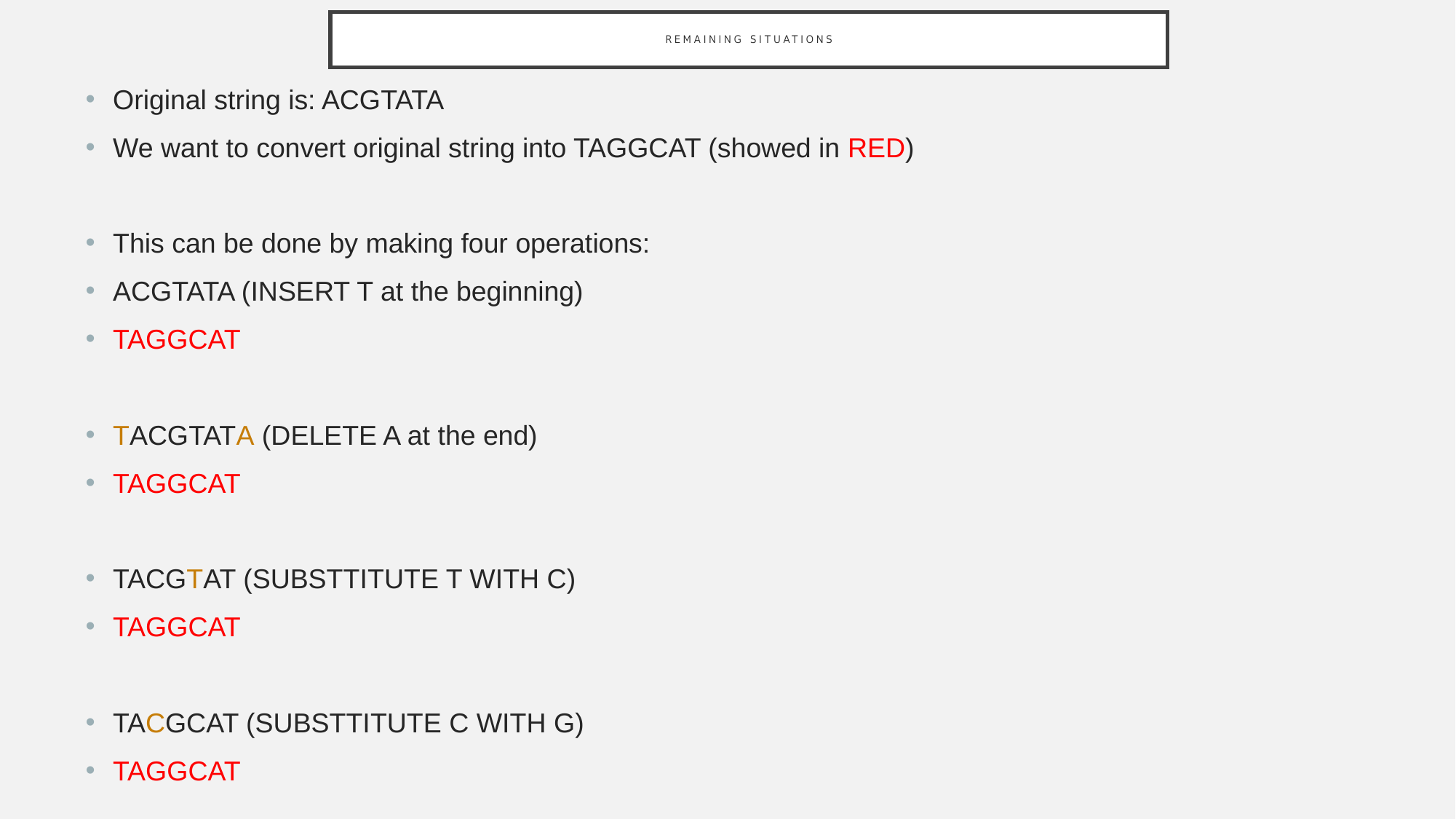

# Remaınıng sıtuatIons
Original string is: ACGTATA
We want to convert original string into TAGGCAT (showed in RED)

This can be done by making four operations:
ACGTATA (INSERT T at the beginning)
TAGGCAT

TACGTATA (DELETE A at the end)
TAGGCAT

TACGTAT (SUBSTTITUTE T WITH C)
TAGGCAT

TACGCAT (SUBSTTITUTE C WITH G)
TAGGCAT